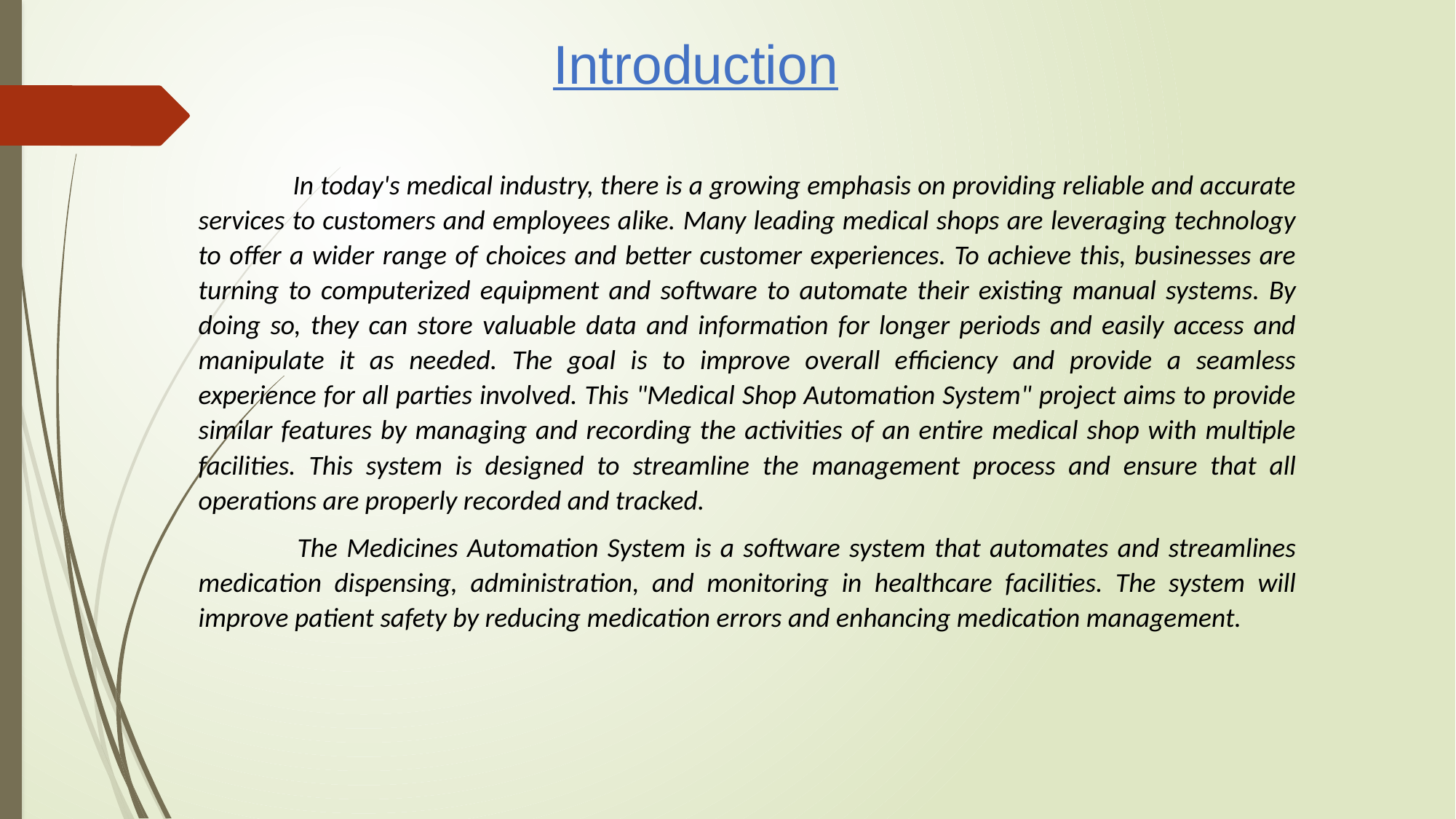

Introduction
              In today's medical industry, there is a growing emphasis on providing reliable and accurate services to customers and employees alike. Many leading medical shops are leveraging technology to offer a wider range of choices and better customer experiences. To achieve this, businesses are turning to computerized equipment and software to automate their existing manual systems. By doing so, they can store valuable data and information for longer periods and easily access and manipulate it as needed. The goal is to improve overall efficiency and provide a seamless experience for all parties involved. This "Medical Shop Automation System" project aims to provide similar features by managing and recording the activities of an entire medical shop with multiple facilities. This system is designed to streamline the management process and ensure that all operations are properly recorded and tracked.
           The Medicines Automation System is a software system that automates and streamlines medication dispensing, administration, and monitoring in healthcare facilities. The system will improve patient safety by reducing medication errors and enhancing medication management.